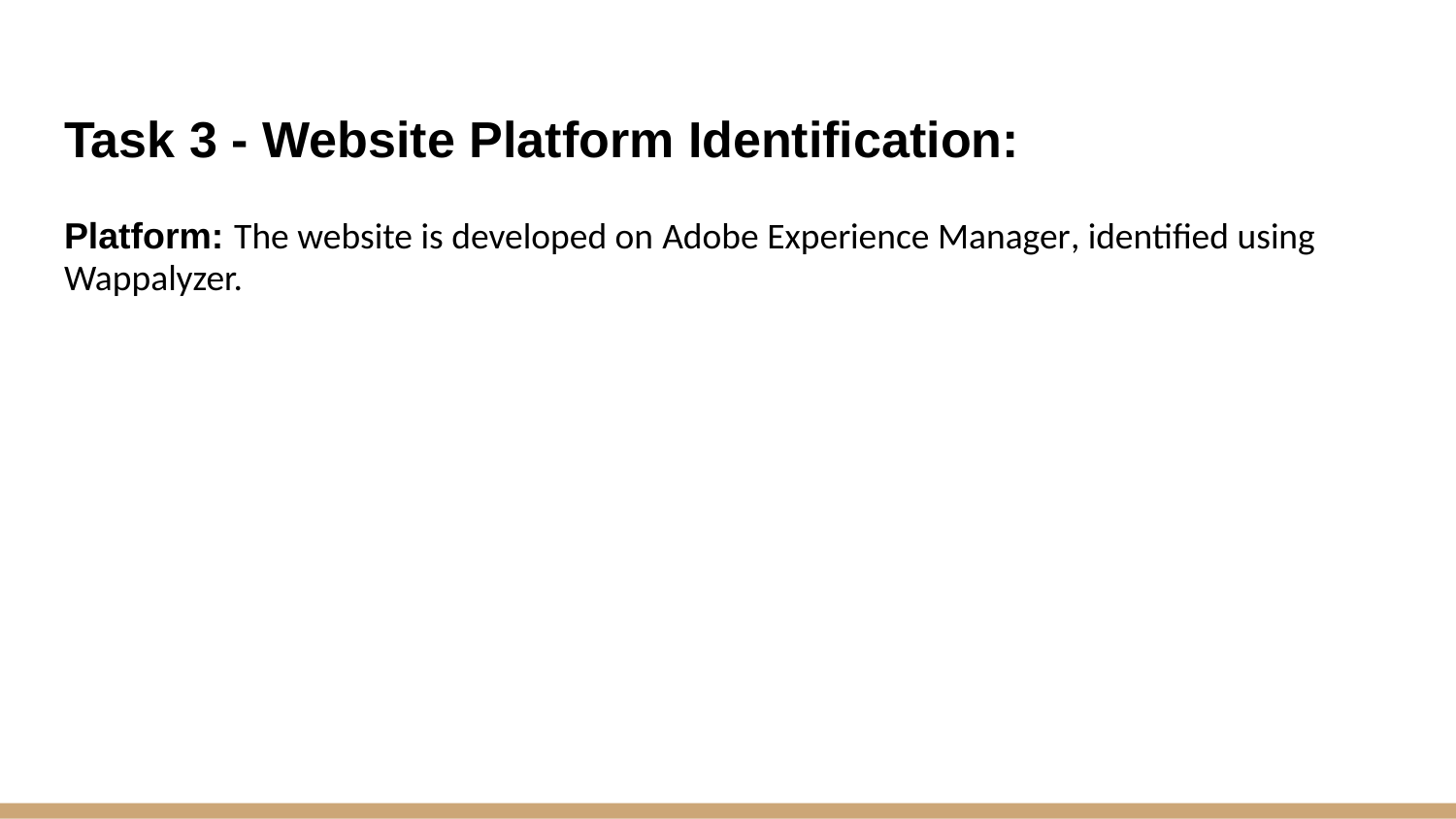

# Task 3 - Website Platform Identification:
Platform: The website is developed on Adobe Experience Manager, identified using Wappalyzer.